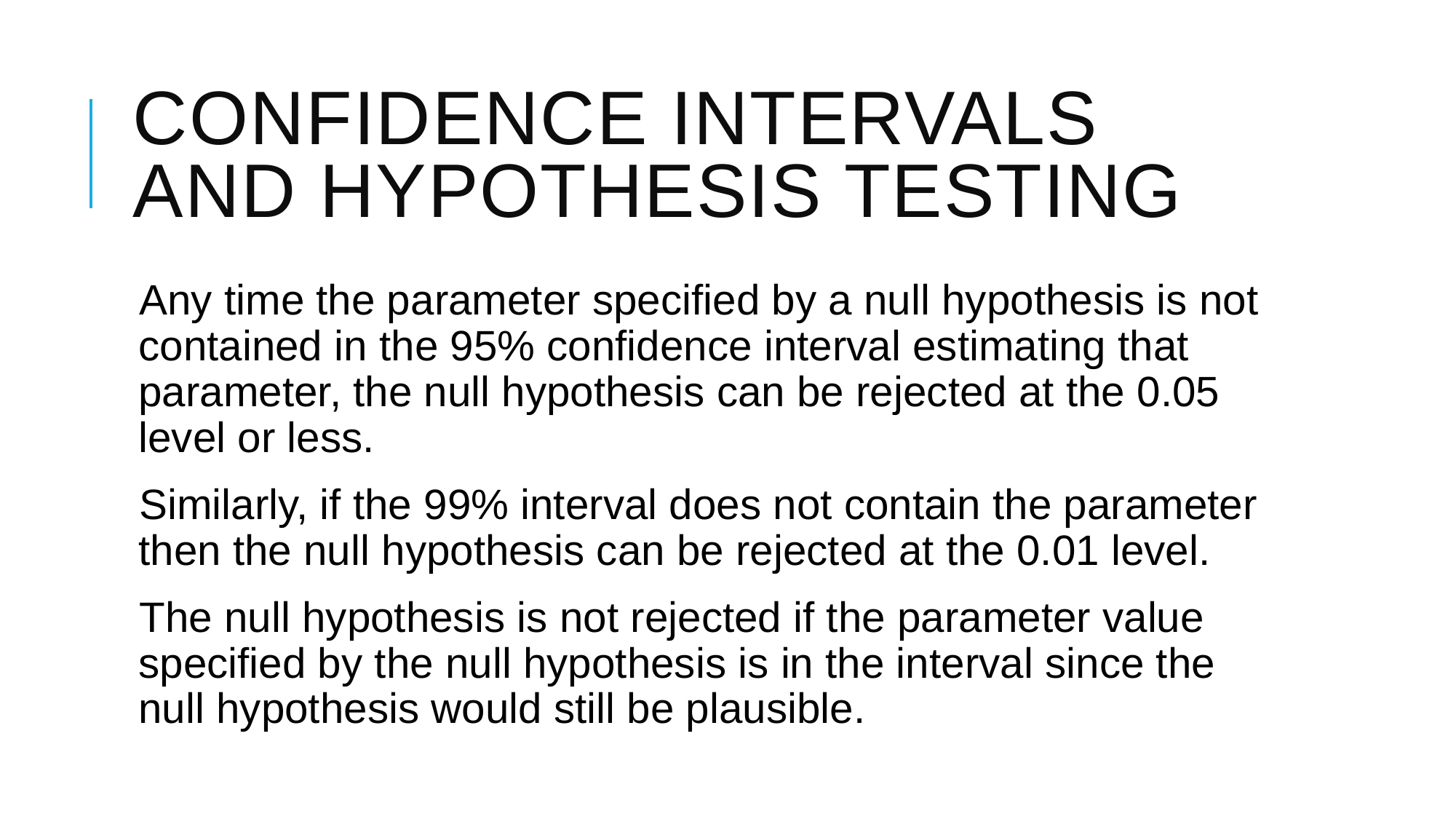

# Confidence intervals and hypothesis testing
Any time the parameter specified by a null hypothesis is not contained in the 95% confidence interval estimating that parameter, the null hypothesis can be rejected at the 0.05 level or less.
Similarly, if the 99% interval does not contain the parameter then the null hypothesis can be rejected at the 0.01 level.
The null hypothesis is not rejected if the parameter value specified by the null hypothesis is in the interval since the null hypothesis would still be plausible.